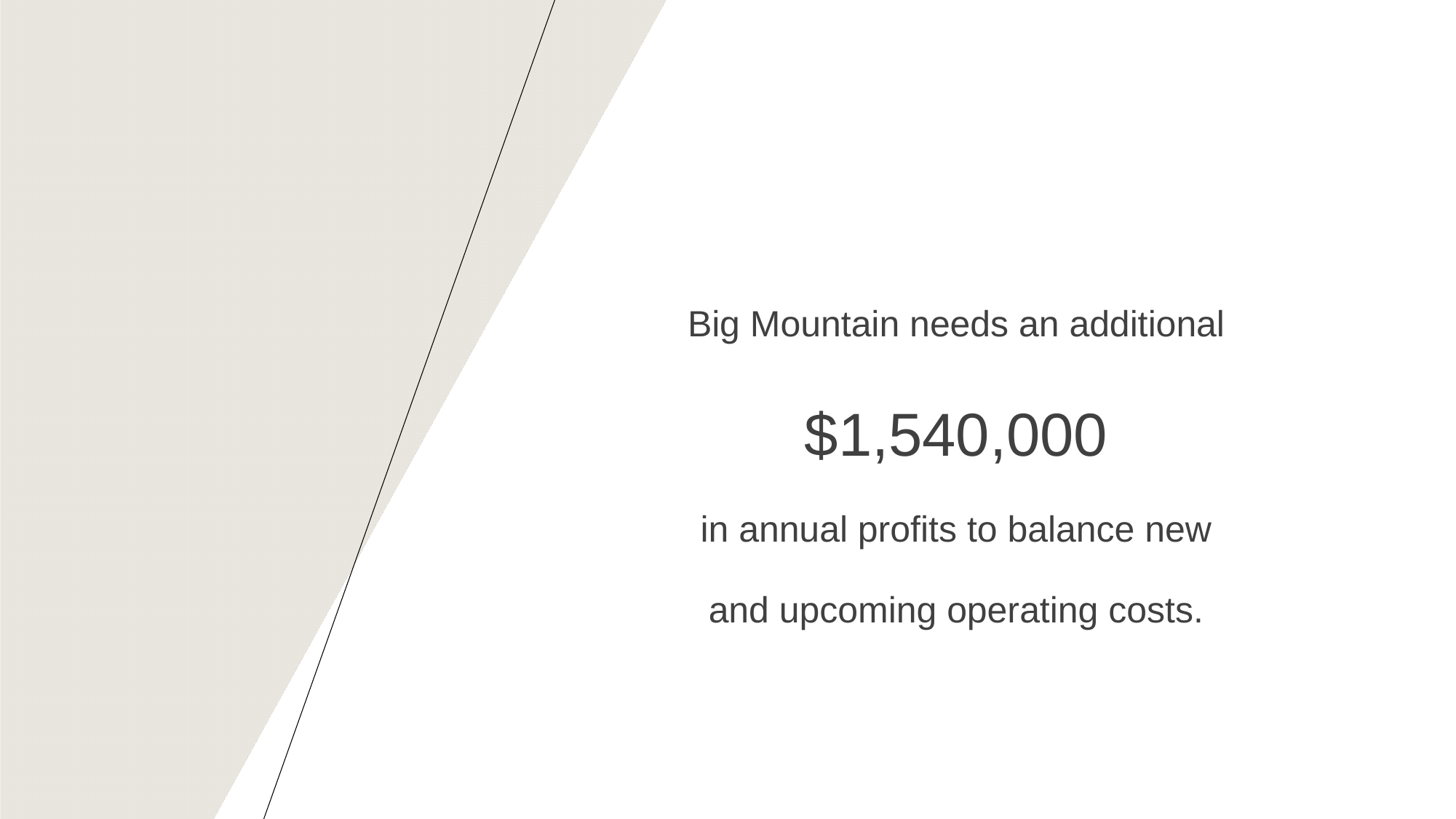

Big Mountain needs an additional
$1,540,000
in annual profits to balance new
and upcoming operating costs.